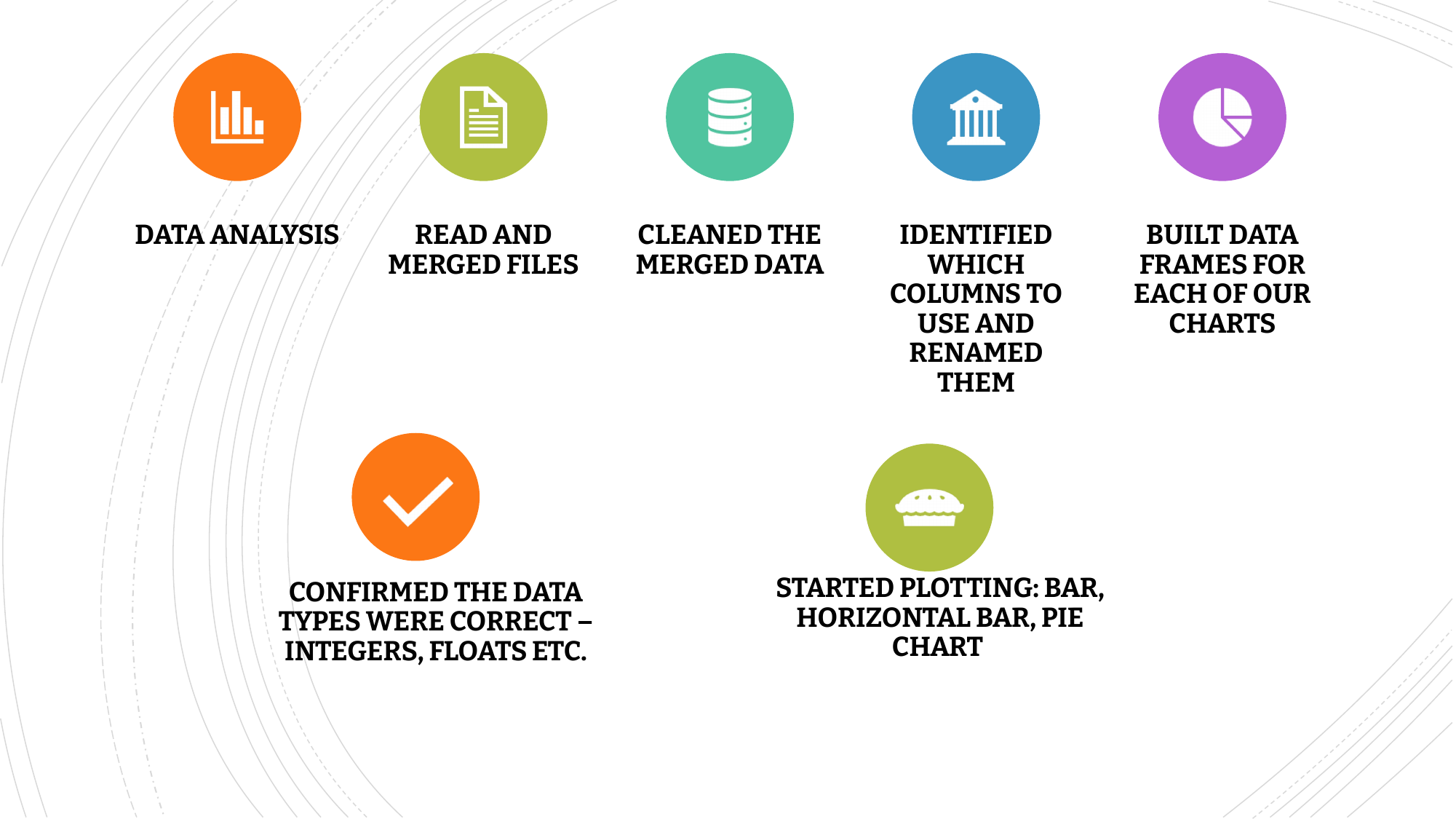

Data Analysis
Read and merged files
Cleaned the merged data
Identified which columns to use and renamed them
Built data frames for each of our charts
Confirmed the data types were correct – integers, floats etc.
Started plotting: Bar, Horizontal Bar, Pie Chart